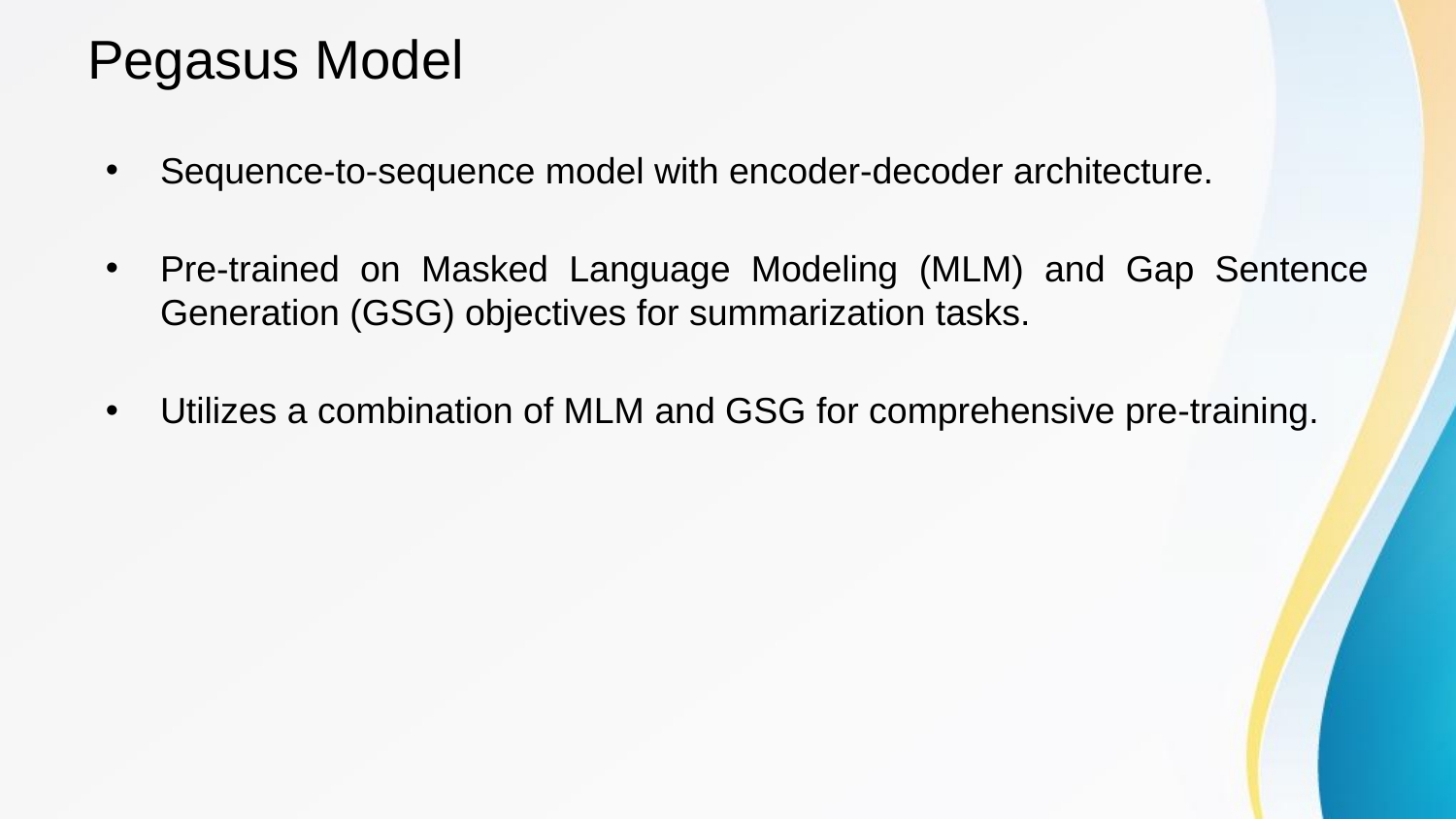

# Pegasus Model
Sequence-to-sequence model with encoder-decoder architecture.

Pre-trained on Masked Language Modeling (MLM) and Gap Sentence Generation (GSG) objectives for summarization tasks.

Utilizes a combination of MLM and GSG for comprehensive pre-training.